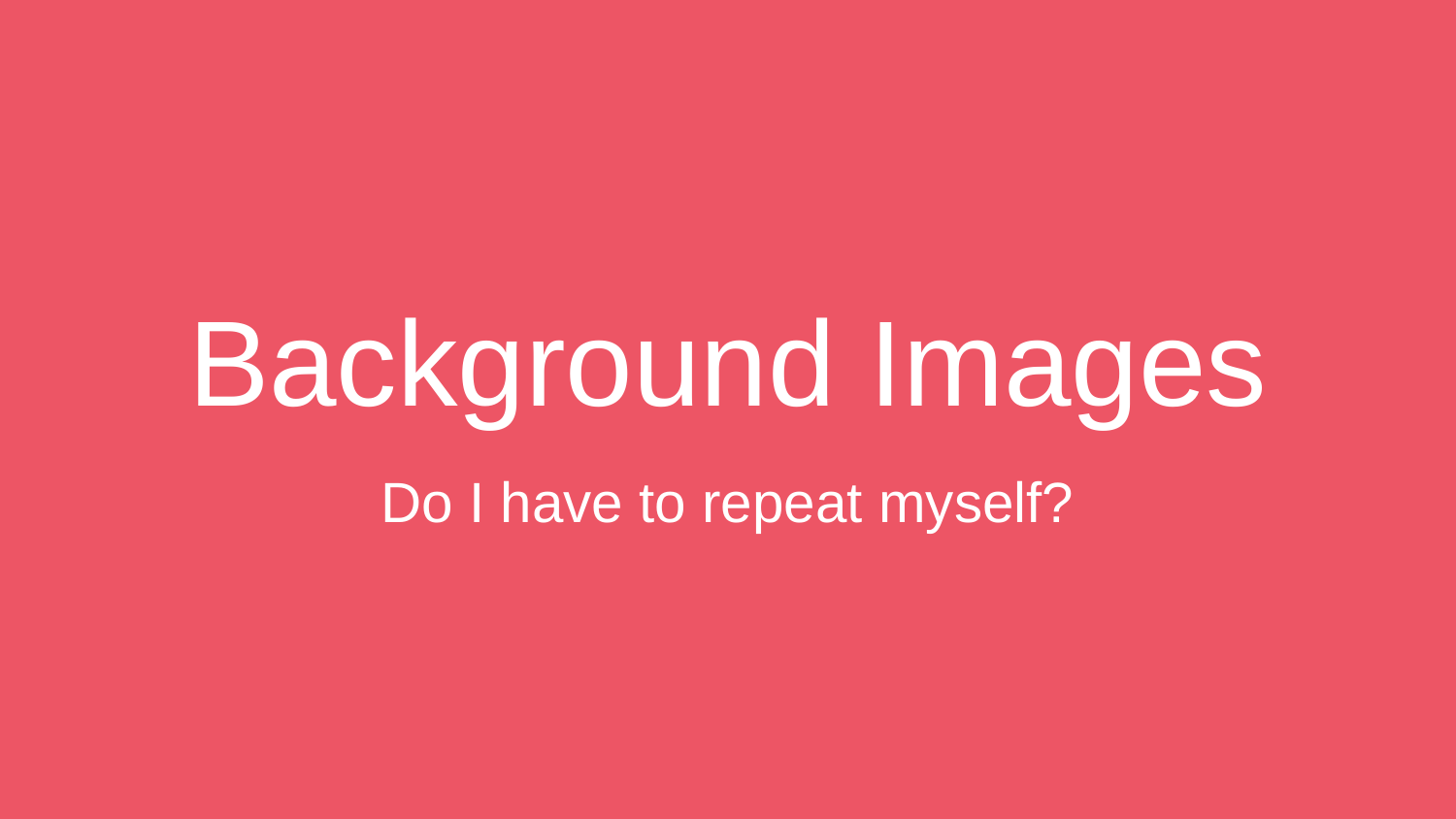

# Background Images
Do I have to repeat myself?